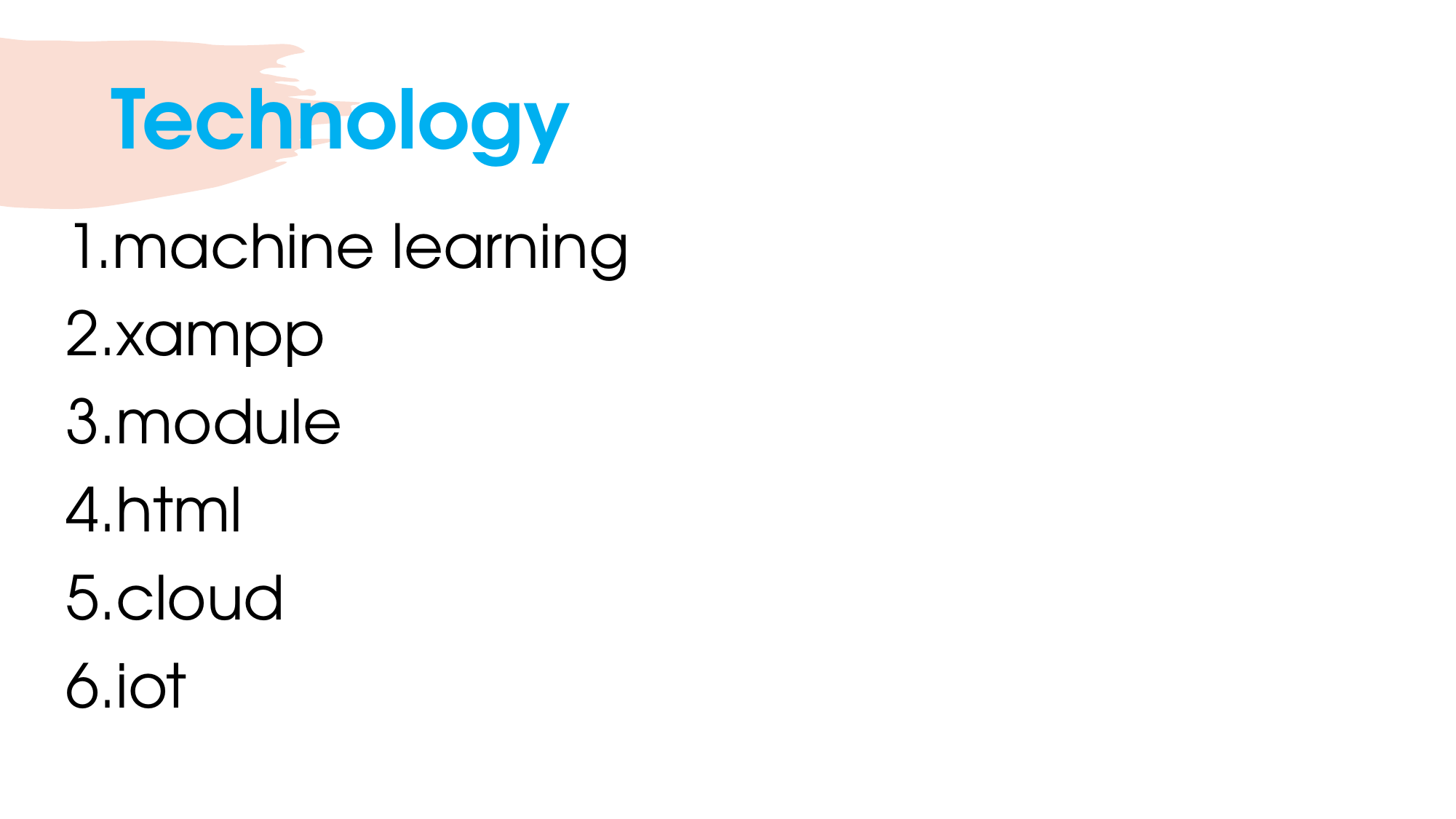

# Technology
1.machine learning
2.xampp
3.module
4.html
5.cloud
6.iot